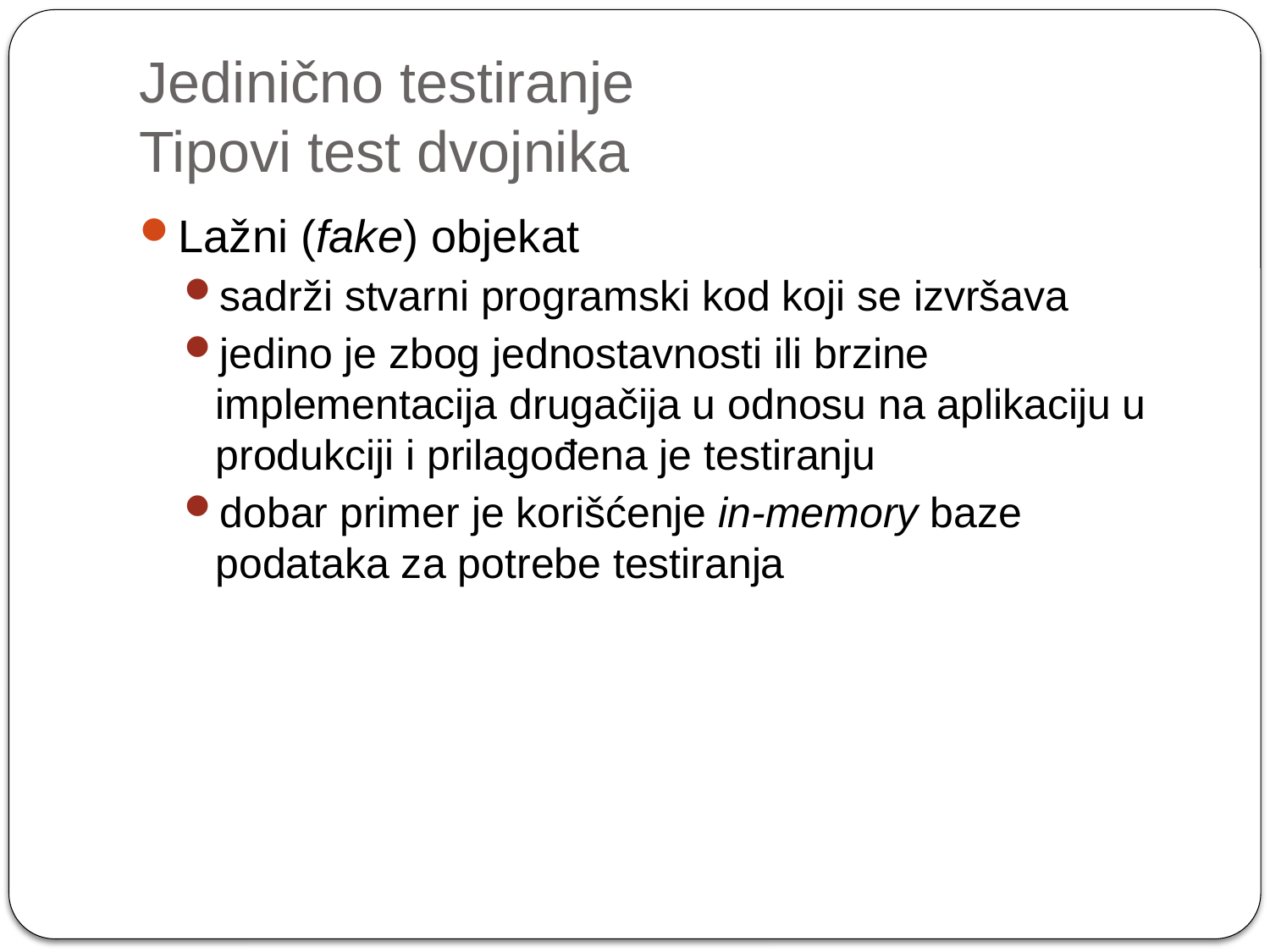

# Jedinično testiranje Tipovi test dvojnika
Lažni (fake) objekat
sadrži stvarni programski kod koji se izvršava
jedino je zbog jednostavnosti ili brzine implementacija drugačija u odnosu na aplikaciju u produkciji i prilagođena je testiranju
dobar primer je korišćenje in-memory baze podataka za potrebe testiranja